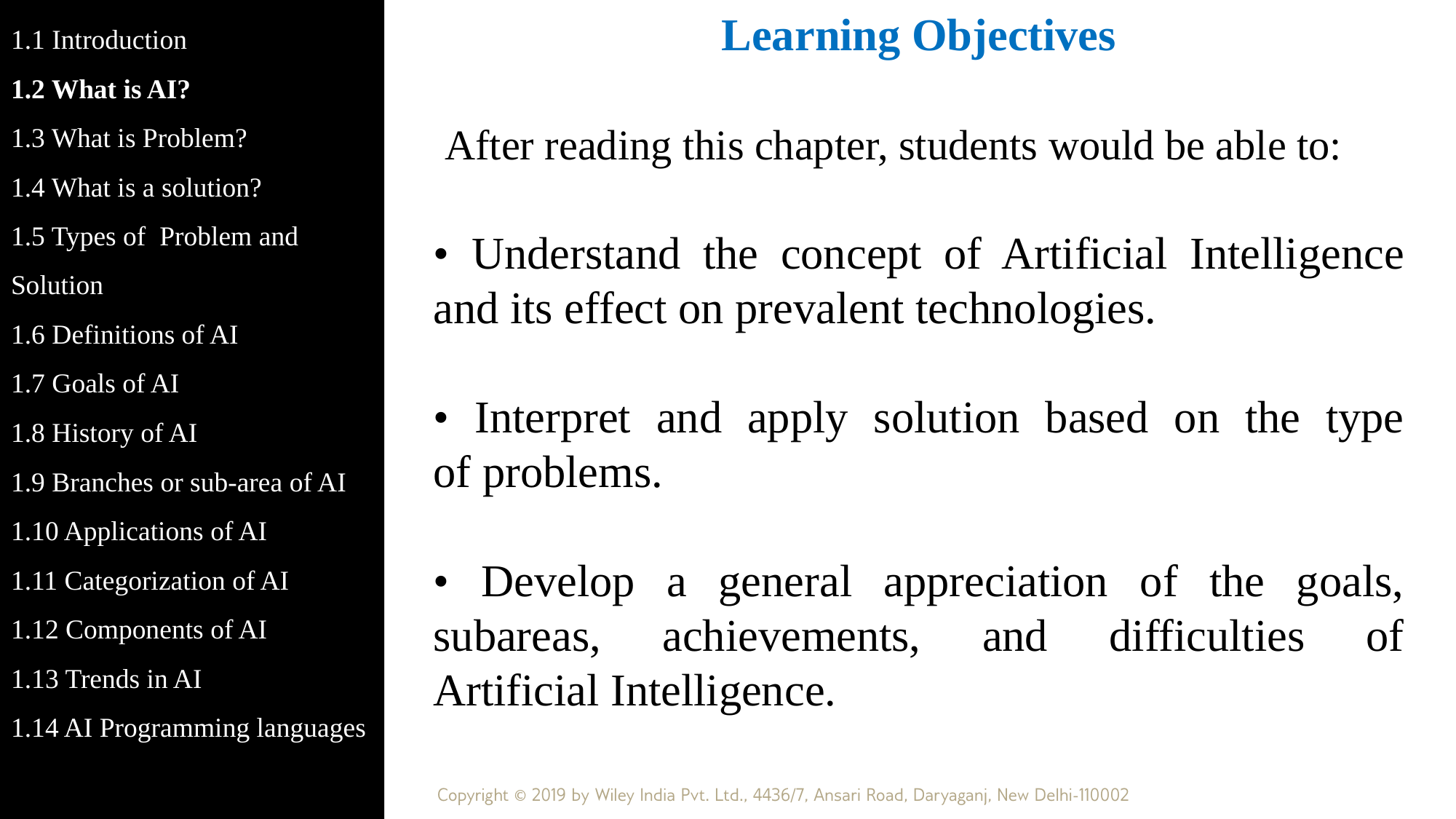

1.1 Introduction
1.2 What is AI?
1.3 What is Problem?
1.4 What is a solution?
1.5 Types of  Problem and Solution
1.6 Definitions of AI
1.7 Goals of AI
1.8 History of AI
1.9 Branches or sub-area of AI
1.10 Applications of AI
1.11 Categorization of AI
1.12 Components of AI
1.13 Trends in AI
1.14 AI Programming languages

Learning Objectives
 After reading this chapter, students would be able to:
• Understand the concept of Artificial Intelligence
and its effect on prevalent technologies.
• Interpret and apply solution based on the type
of problems.
• Develop a general appreciation of the goals,
subareas, achievements, and difficulties of
Artificial Intelligence.
#
Copyright © 2019 by Wiley India Pvt. Ltd., 4436/7, Ansari Road, Daryaganj, New Delhi-110002